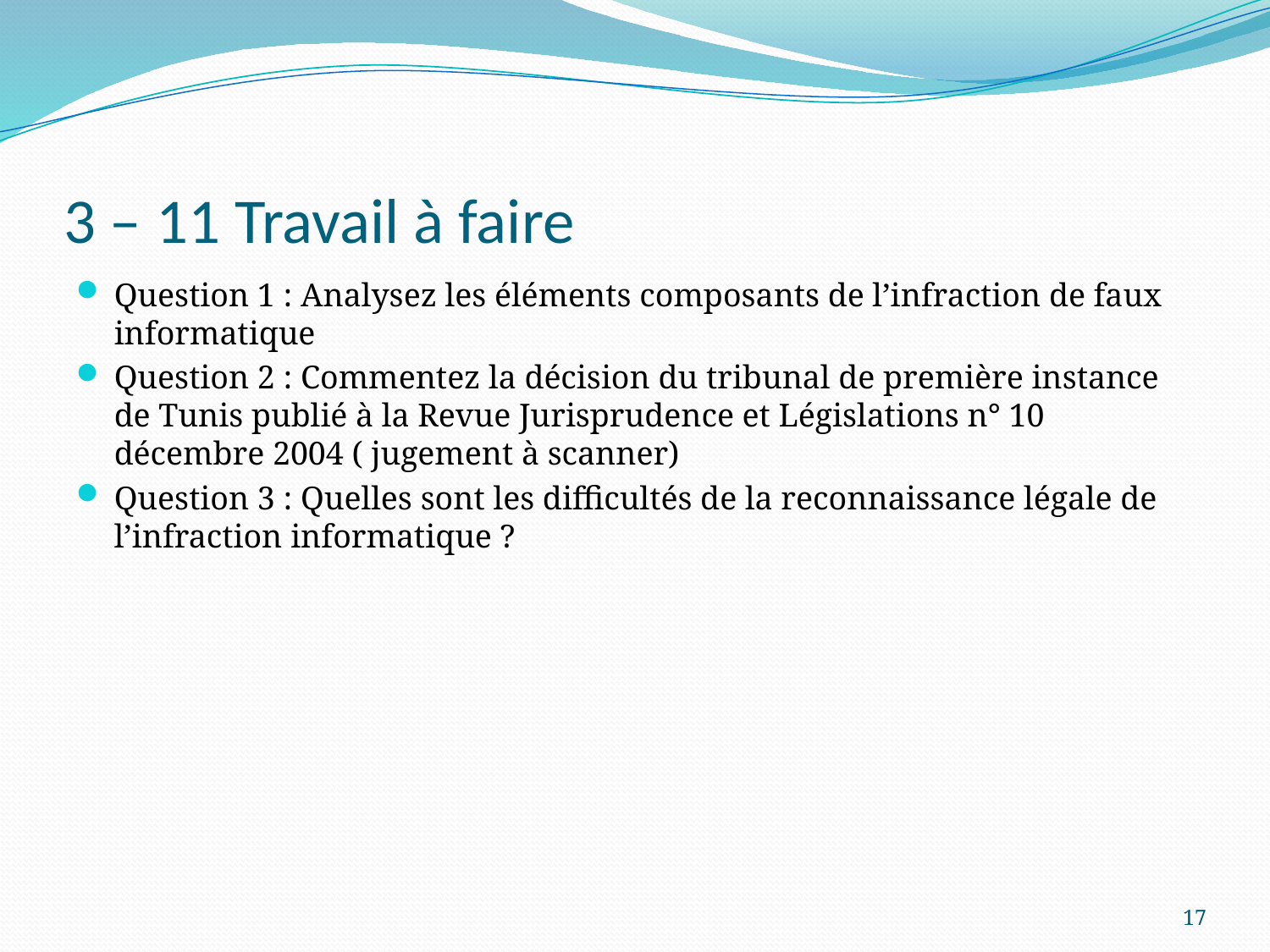

# 3 – 11 Travail à faire
Question 1 : Analysez les éléments composants de l’infraction de faux informatique
Question 2 : Commentez la décision du tribunal de première instance de Tunis publié à la Revue Jurisprudence et Législations n° 10 décembre 2004 ( jugement à scanner)
Question 3 : Quelles sont les difficultés de la reconnaissance légale de l’infraction informatique ?

17